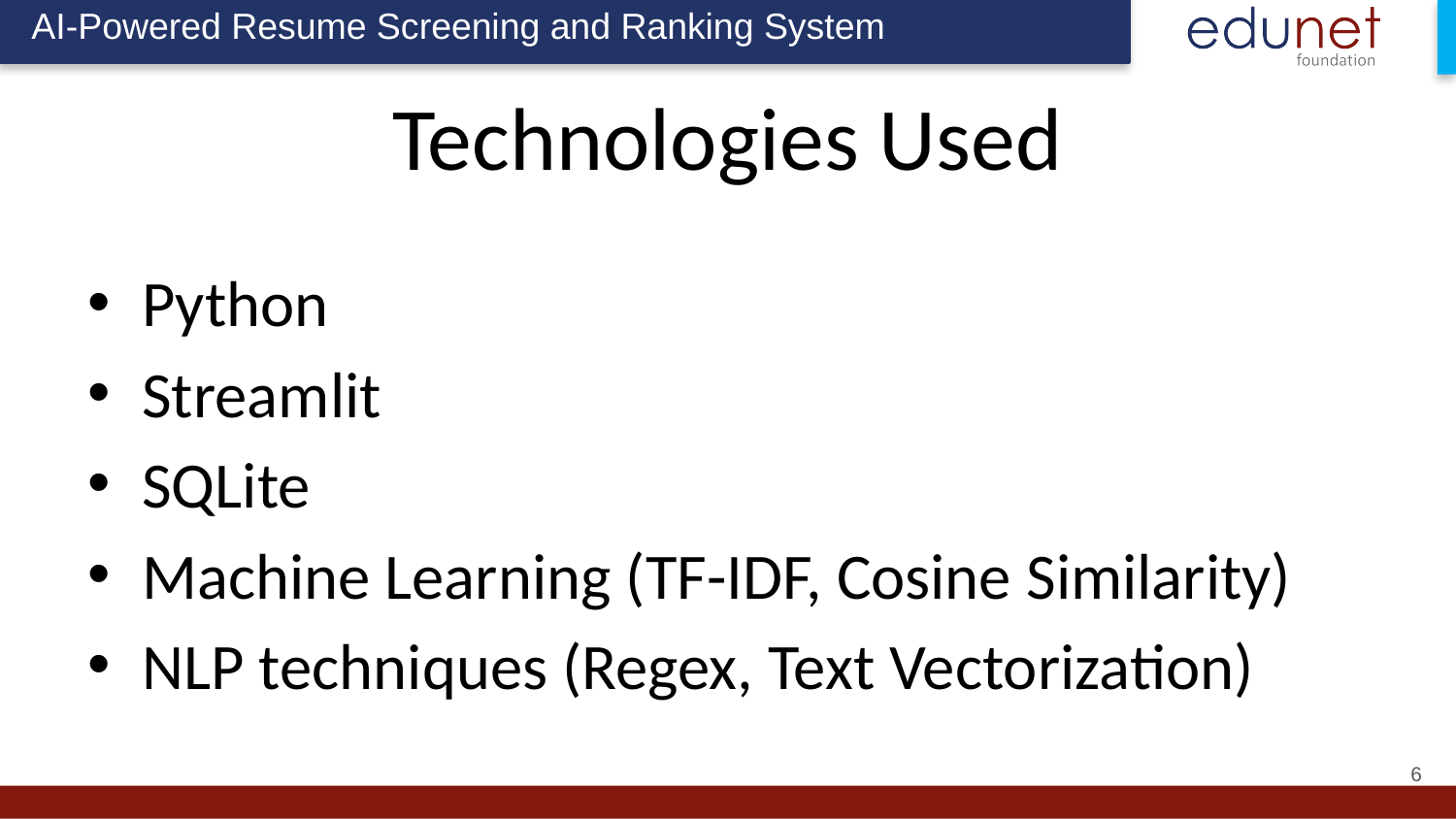

AI-Powered Resume Screening and Ranking System

Technologies Used
Python
Streamlit
SQLite
Machine Learning (TF-IDF, Cosine Similarity)
NLP techniques (Regex, Text Vectorization)
6